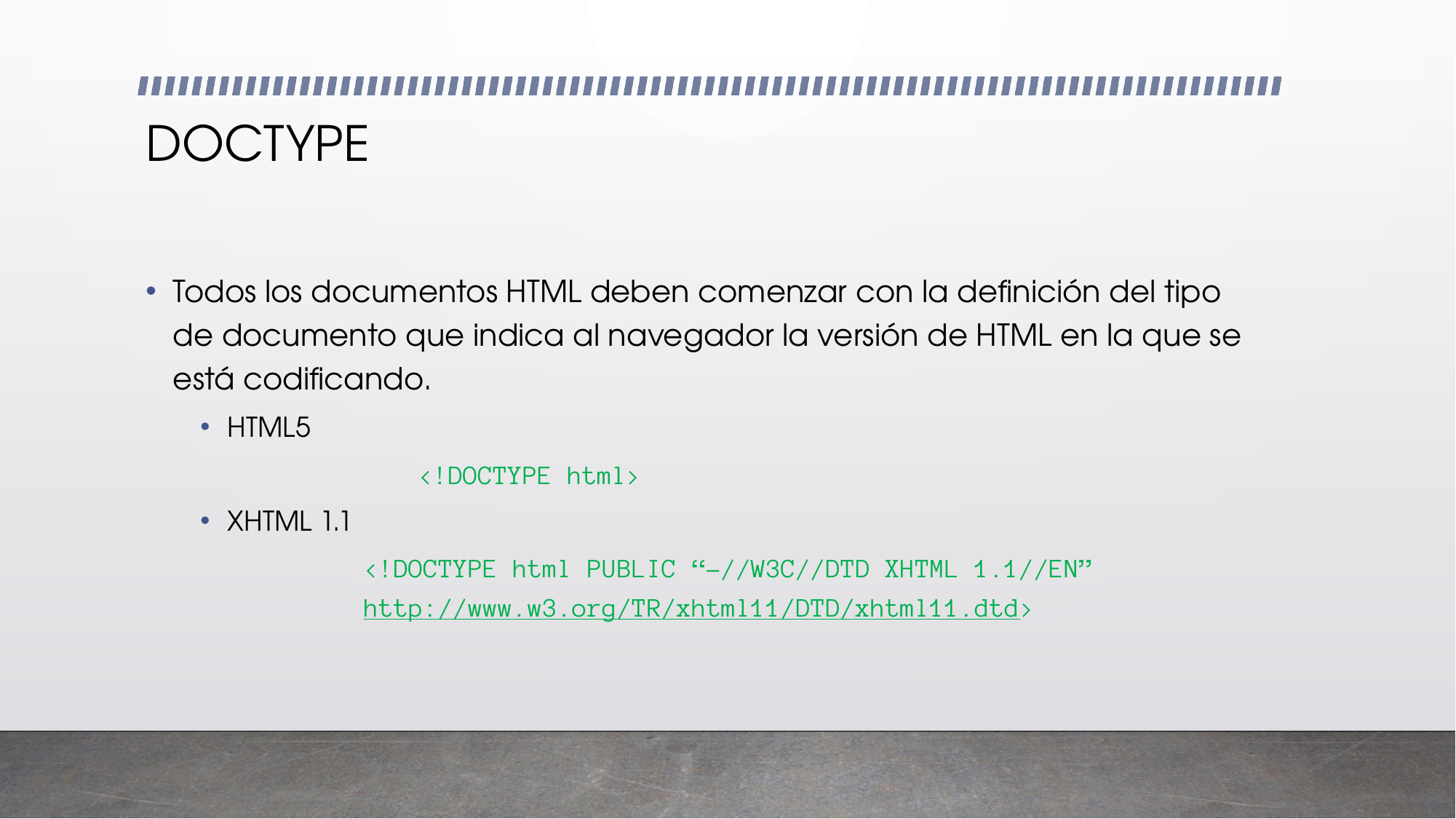

# DOCTYPE
Todos los documentos HTML deben comenzar con la definición del tipo de documento que indica al navegador la versión de HTML en la que se está codificando.
HTML5
		<!DOCTYPE html>
XHTML 1.1
<!DOCTYPE html PUBLIC “-//W3C//DTD XHTML 1.1//EN” http://www.w3.org/TR/xhtml11/DTD/xhtml11.dtd>